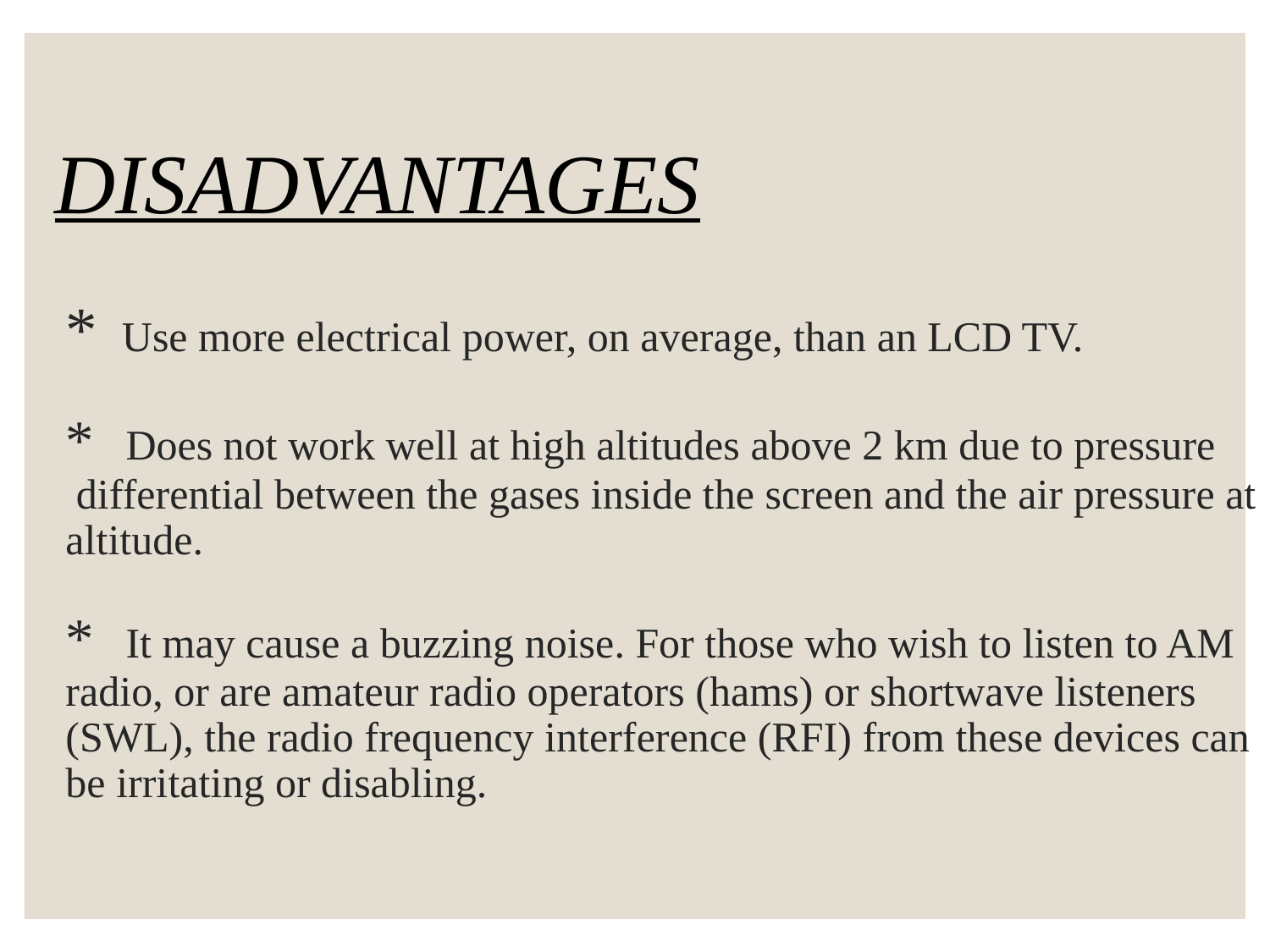

DISADVANTAGES
# *  Use more electrical power, on average, than an LCD TV. *   Does not work well at high altitudes above 2 km due to pressure     differential between the gases inside the screen and the air pressure at altitude. *   It may cause a buzzing noise. For those who wish to listen to AM radio, or are amateur radio operators (hams) or shortwave listeners (SWL), the radio frequency interference (RFI) from these devices can be irritating or disabling.